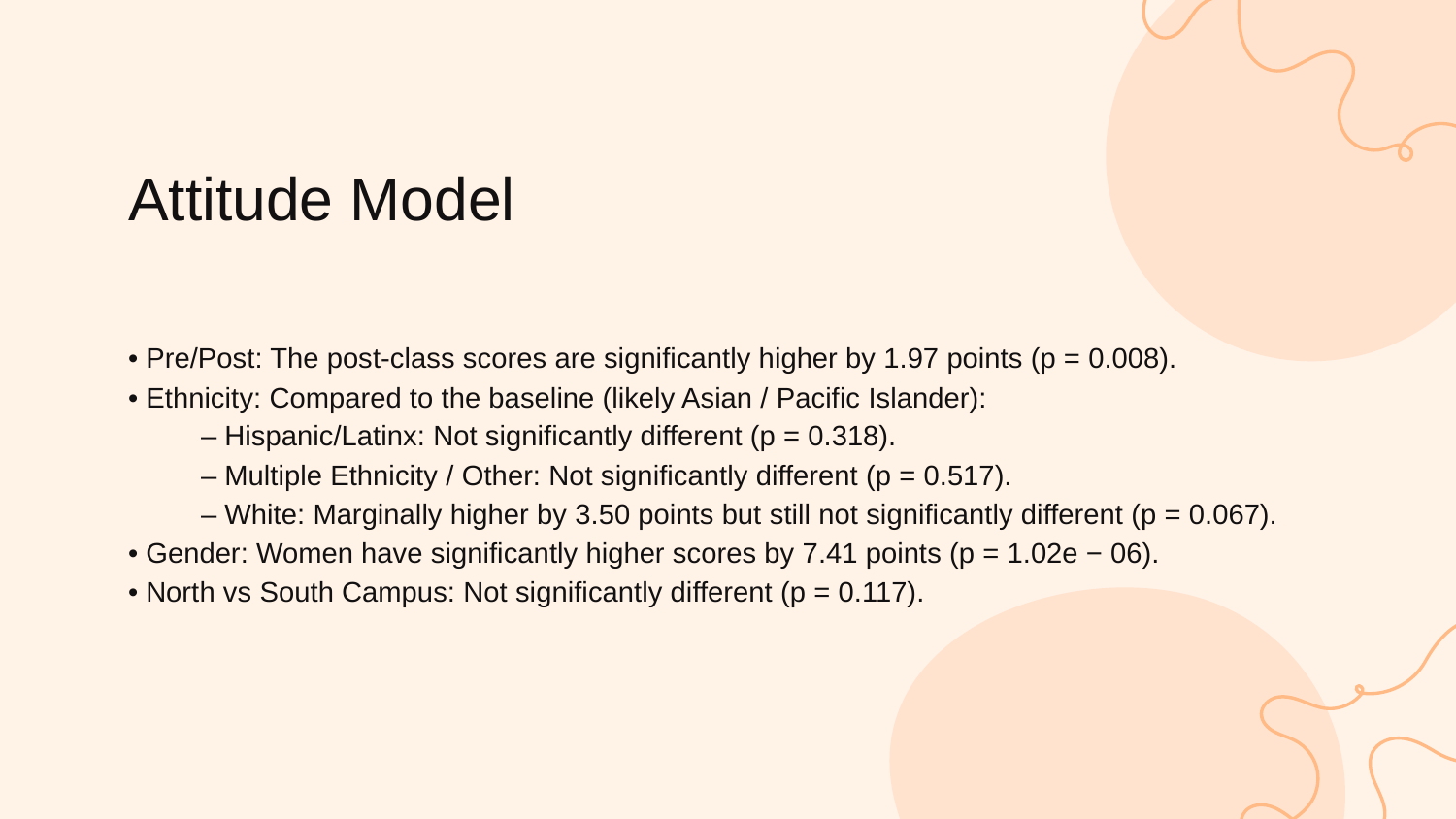

# Attitude Model
• Pre/Post: The post-class scores are significantly higher by 1.97 points (p = 0.008).
• Ethnicity: Compared to the baseline (likely Asian / Pacific Islander):
– Hispanic/Latinx: Not significantly different (p = 0.318).
– Multiple Ethnicity / Other: Not significantly different (p = 0.517).
– White: Marginally higher by 3.50 points but still not significantly different (p = 0.067).
• Gender: Women have significantly higher scores by 7.41 points (p = 1.02e − 06).
• North vs South Campus: Not significantly different (p = 0.117).